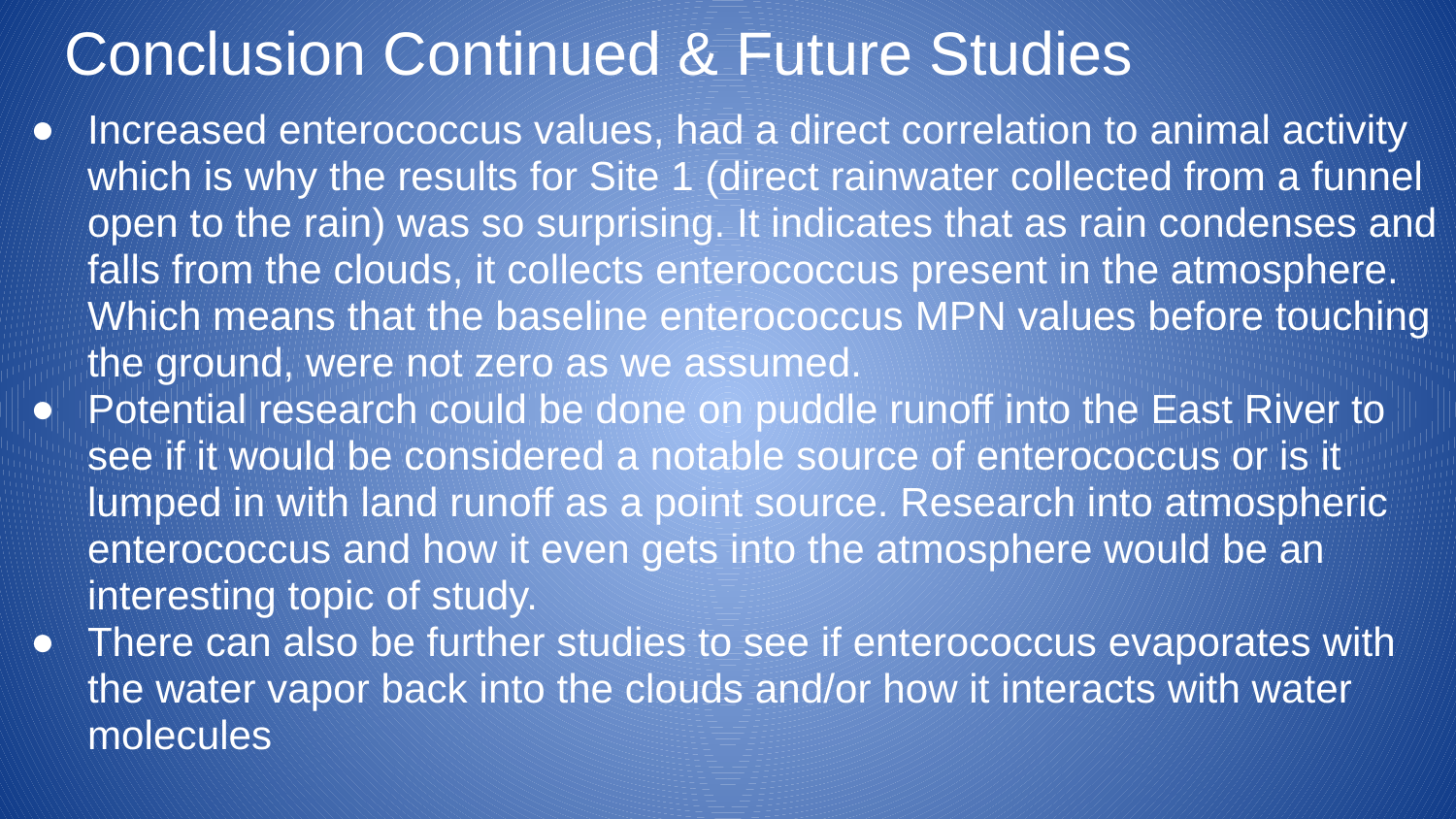

# Conclusion Continued & Future Studies
Increased enterococcus values, had a direct correlation to animal activity which is why the results for Site 1 (direct rainwater collected from a funnel open to the rain) was so surprising. It indicates that as rain condenses and falls from the clouds, it collects enterococcus present in the atmosphere. Which means that the baseline enterococcus MPN values before touching the ground, were not zero as we assumed.
Potential research could be done on puddle runoff into the East River to see if it would be considered a notable source of enterococcus or is it lumped in with land runoff as a point source. Research into atmospheric enterococcus and how it even gets into the atmosphere would be an interesting topic of study.
There can also be further studies to see if enterococcus evaporates with the water vapor back into the clouds and/or how it interacts with water molecules